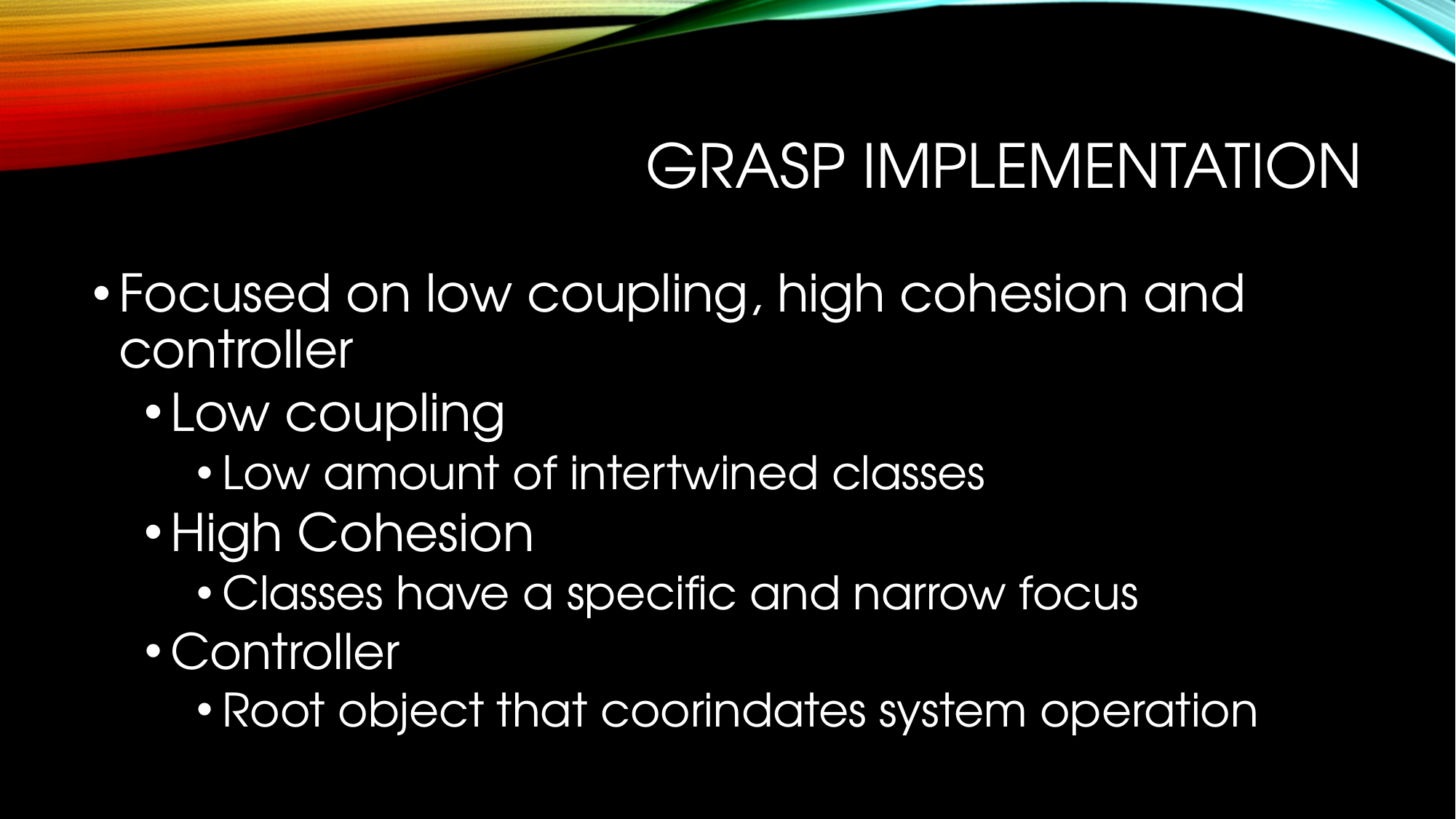

# GRASP Implementation
Focused on low coupling, high cohesion and controller
Low coupling
Low amount of intertwined classes
High Cohesion
Classes have a specific and narrow focus
Controller
Root object that coorindates system operation